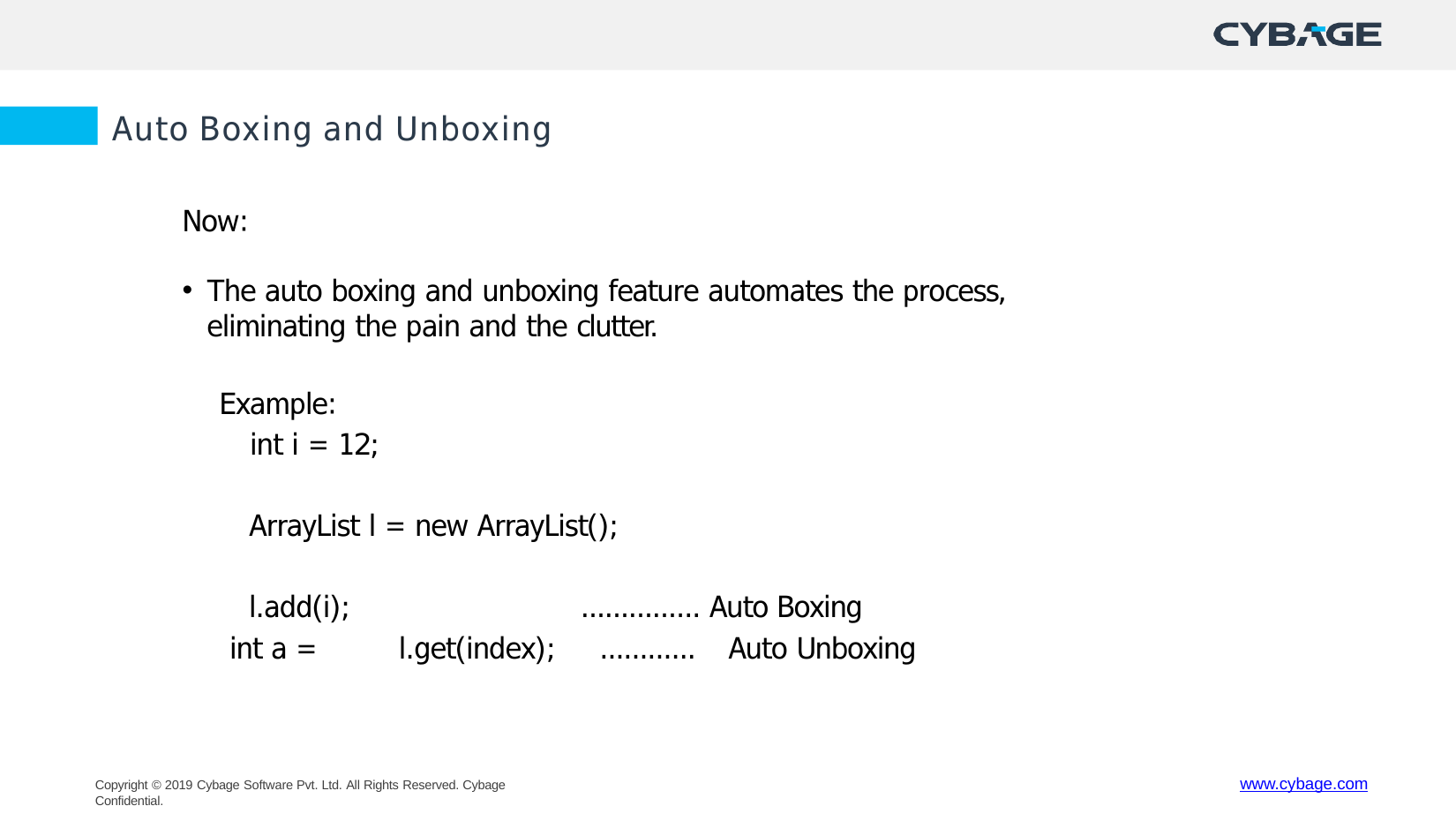

# Auto Boxing and Unboxing
Now:

The auto boxing and unboxing feature automates the process,
eliminating the pain and the clutter.

Example:
int i = 12;

ArrayList l = new ArrayList();

l.add(i);	…………… Auto Boxing
int a =	l.get(index);	…………	Auto Unboxing
www.cybage.com
Copyright © 2019 Cybage Software Pvt. Ltd. All Rights Reserved. Cybage Confidential.